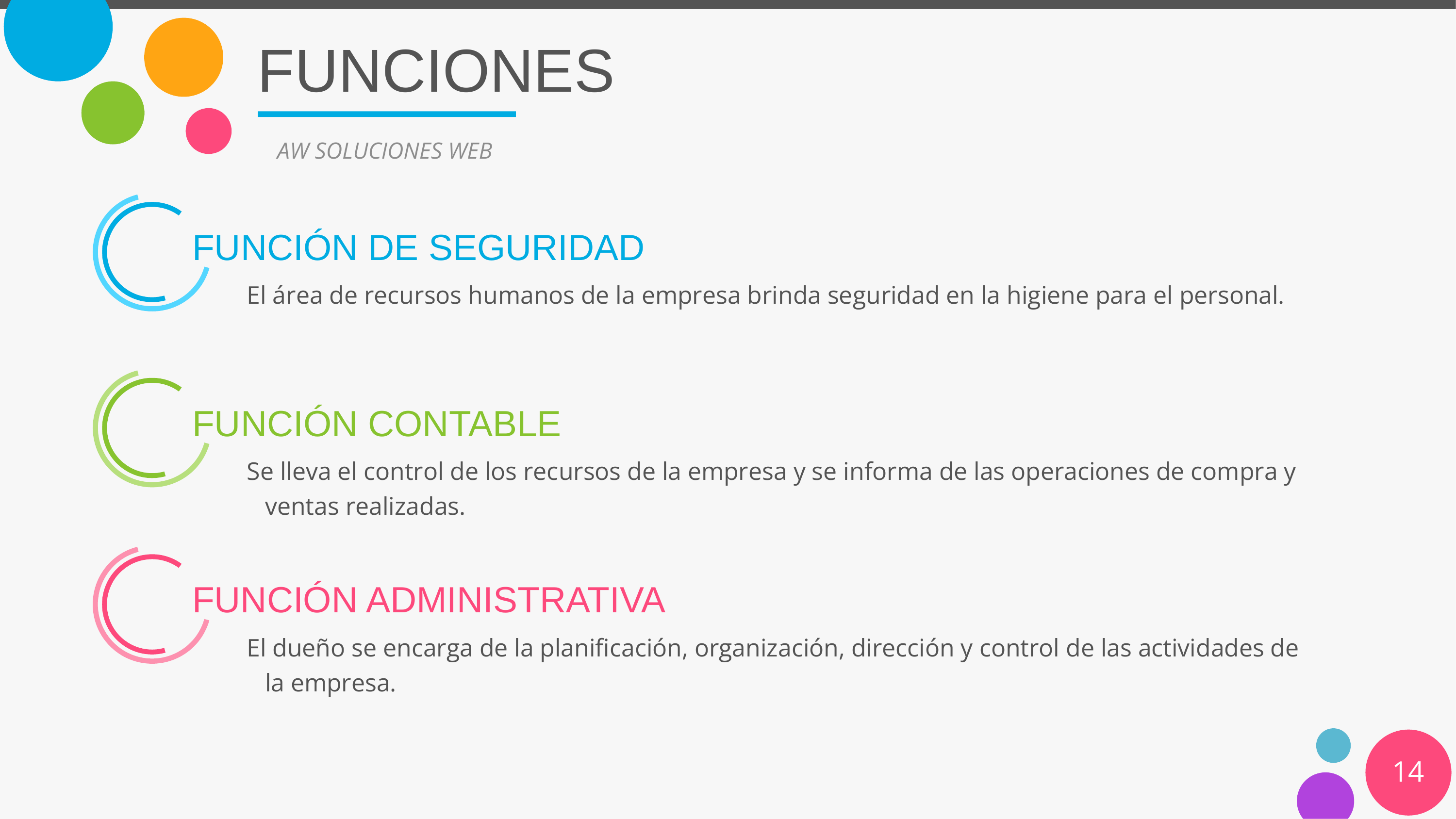

# FUNCIONES
AW SOLUCIONES WEB
FUNCIÓN DE SEGURIDAD
El área de recursos humanos de la empresa brinda seguridad en la higiene para el personal.
FUNCIÓN CONTABLE
Se lleva el control de los recursos de la empresa y se informa de las operaciones de compra y ventas realizadas.
FUNCIÓN ADMINISTRATIVA
El dueño se encarga de la planificación, organización, dirección y control de las actividades de la empresa.
14